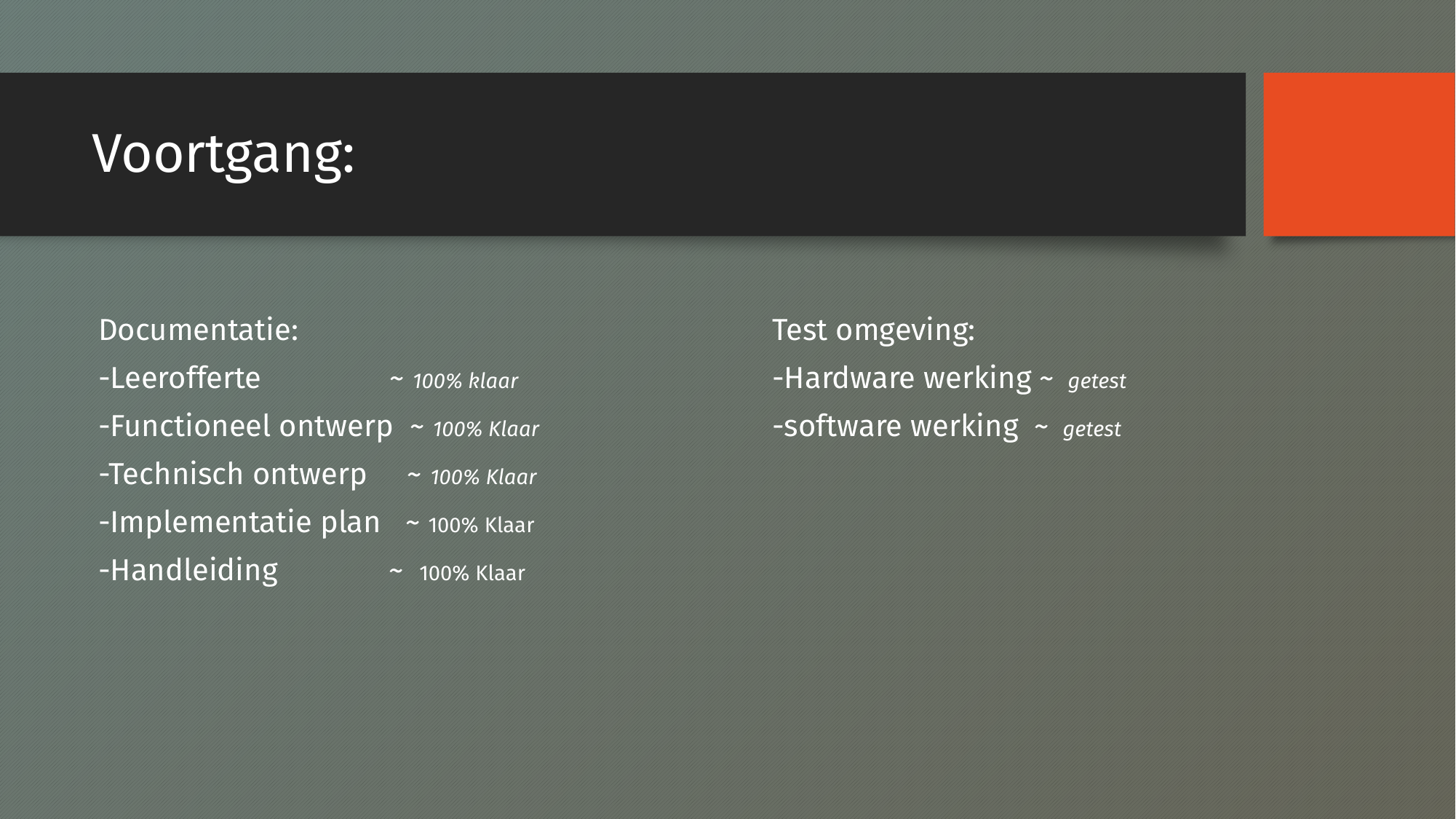

# Voortgang:
Documentatie:
-Leerofferte                ~ 100% klaar
-Functioneel ontwerp  ~ 100% Klaar
-Technisch ontwerp     ~ 100% Klaar
-Implementatie plan   ~ 100% Klaar
-Handleiding 	         ~  100% Klaar

Test omgeving:
-Hardware werking ~  getest
-software werking  ~  getest